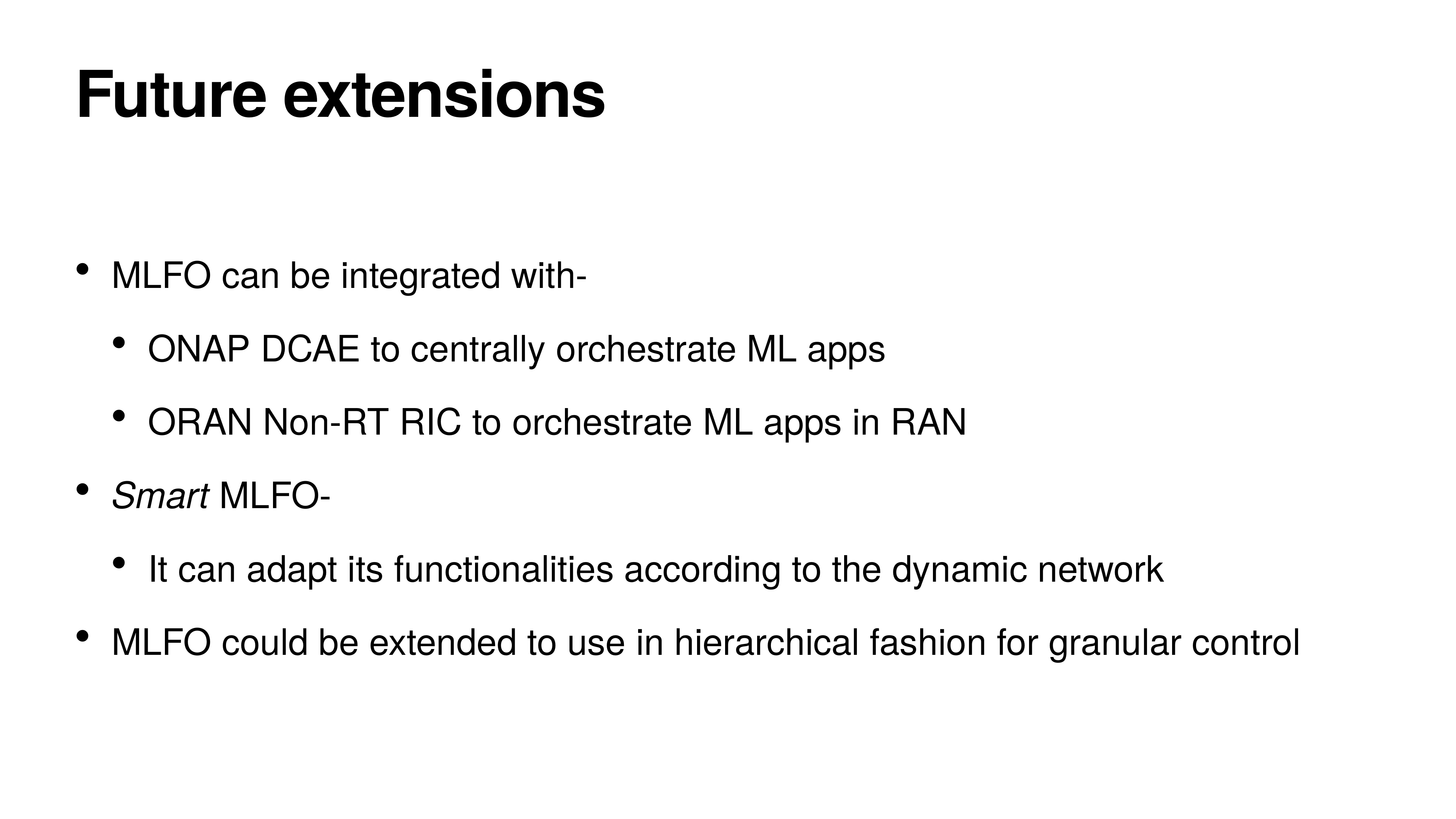

# Future extensions

MLFO can be integrated with-
ONAP DCAE to centrally orchestrate ML apps
ORAN Non-RT RIC to orchestrate ML apps in RAN
Smart MLFO-
It can adapt its functionalities according to the dynamic network
MLFO could be extended to use in hierarchical fashion for granular control